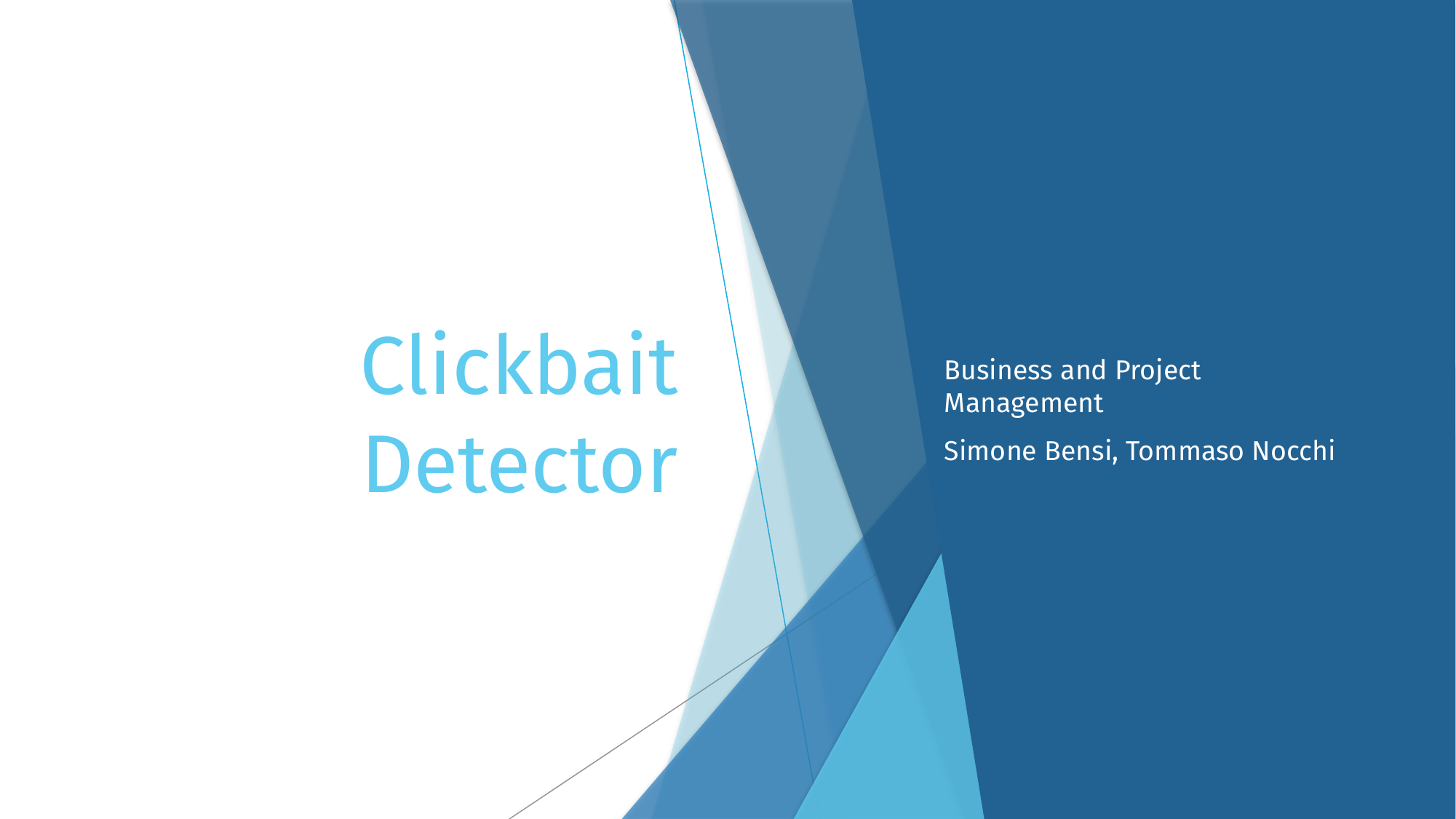

# Clickbait Detector
Business and Project Management
Simone Bensi, Tommaso Nocchi